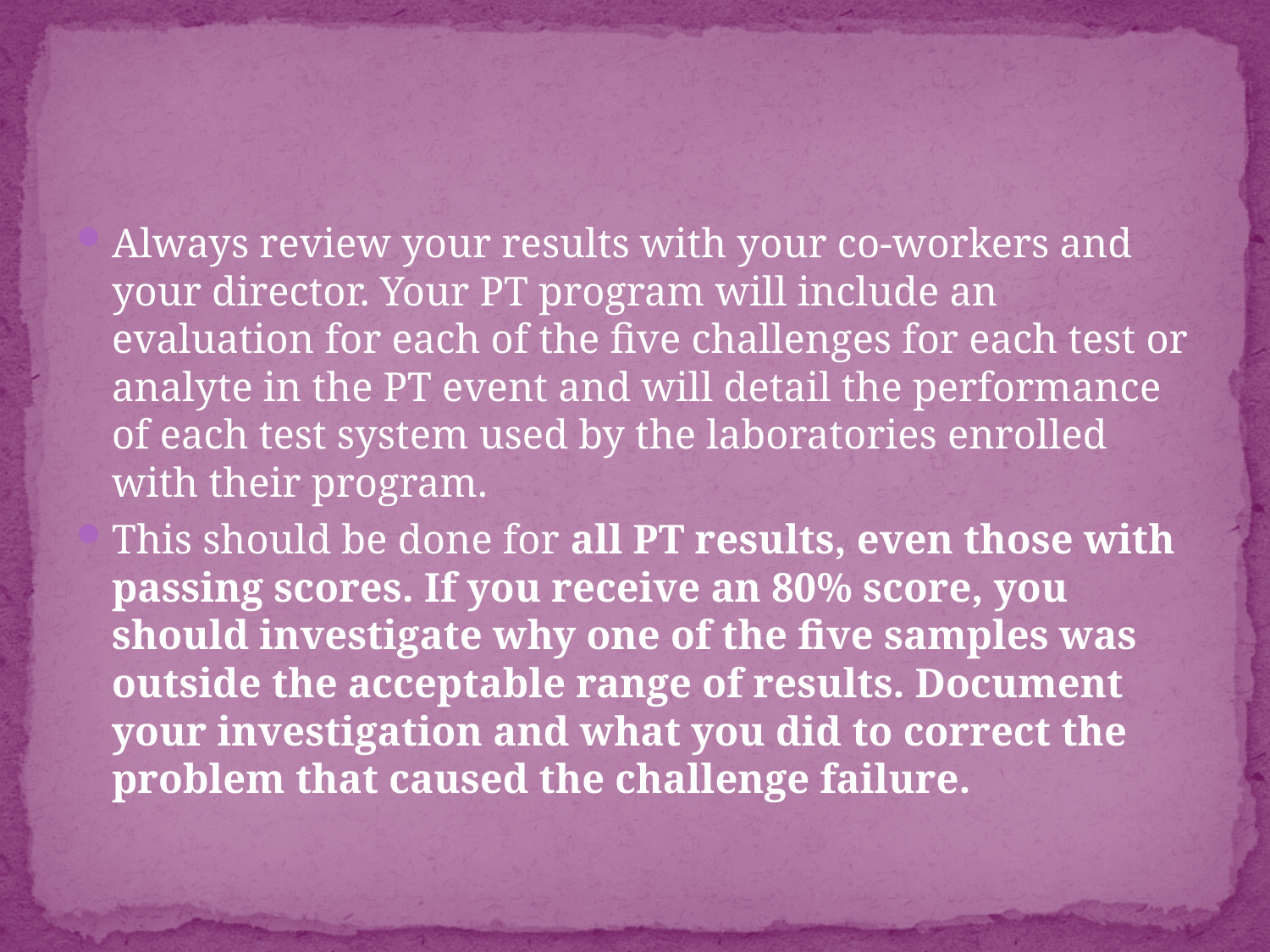

#
Always review your results with your co-workers and your director. Your PT program will include an evaluation for each of the five challenges for each test or analyte in the PT event and will detail the performance of each test system used by the laboratories enrolled with their program.
This should be done for all PT results, even those with passing scores. If you receive an 80% score, you should investigate why one of the five samples was outside the acceptable range of results. Document your investigation and what you did to correct the problem that caused the challenge failure.